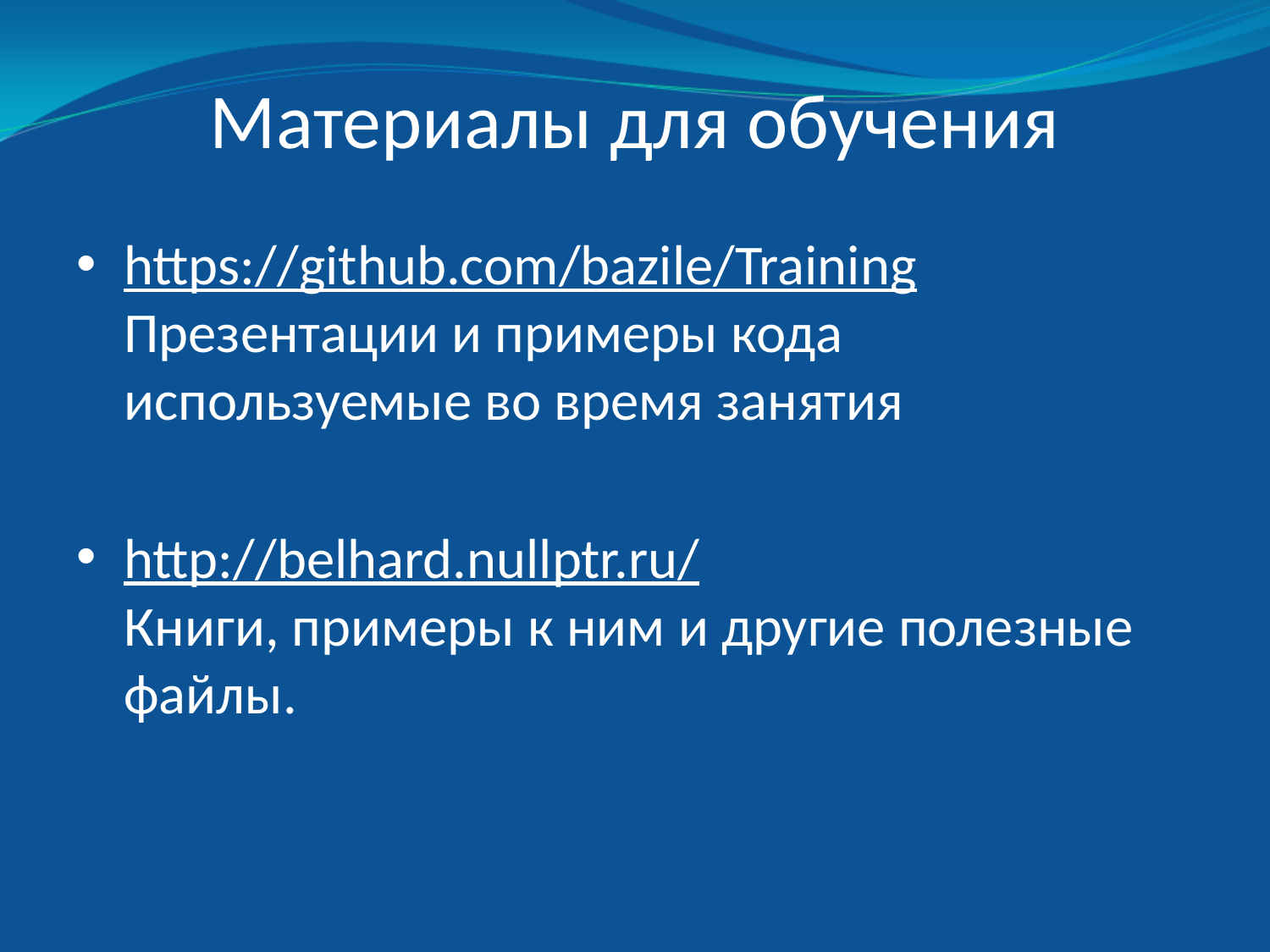

# Материалы для обучения
https://github.com/bazile/Training
Презентации и примеры кода используемые во время занятия

http://belhard.nullptr.ru/
Книги, примеры к ним и другие полезные файлы.